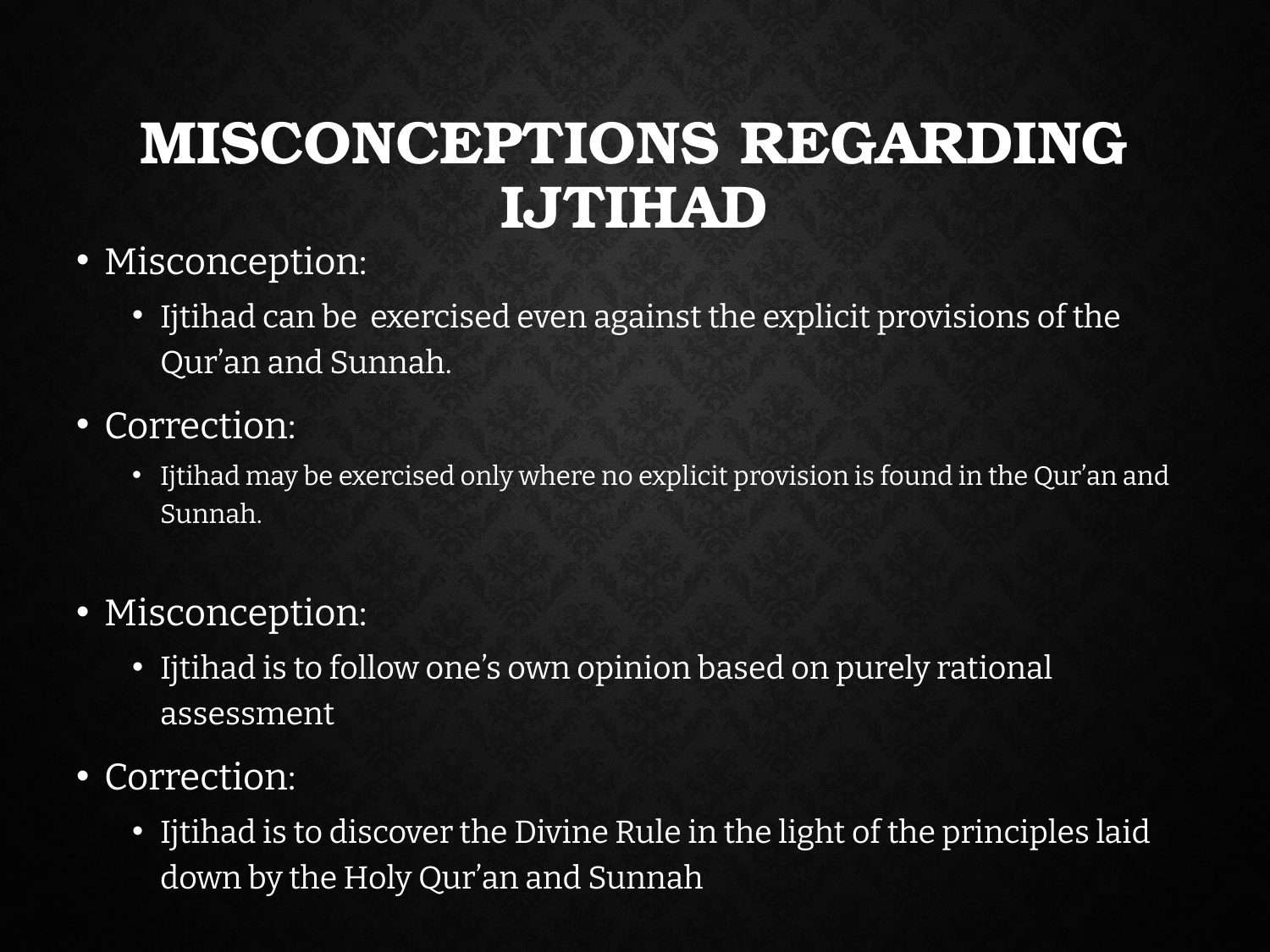

# Misconceptions regarding Ijtihad
Misconception:
Ijtihad can be  exercised even against the explicit provisions of the Qur’an and Sunnah.
Correction:
Ijtihad may be exercised only where no explicit provision is found in the Qur’an and Sunnah.
Misconception:
Ijtihad is to follow one’s own opinion based on purely rational assessment
Correction:
Ijtihad is to discover the Divine Rule in the light of the principles laid down by the Holy Qur’an and Sunnah